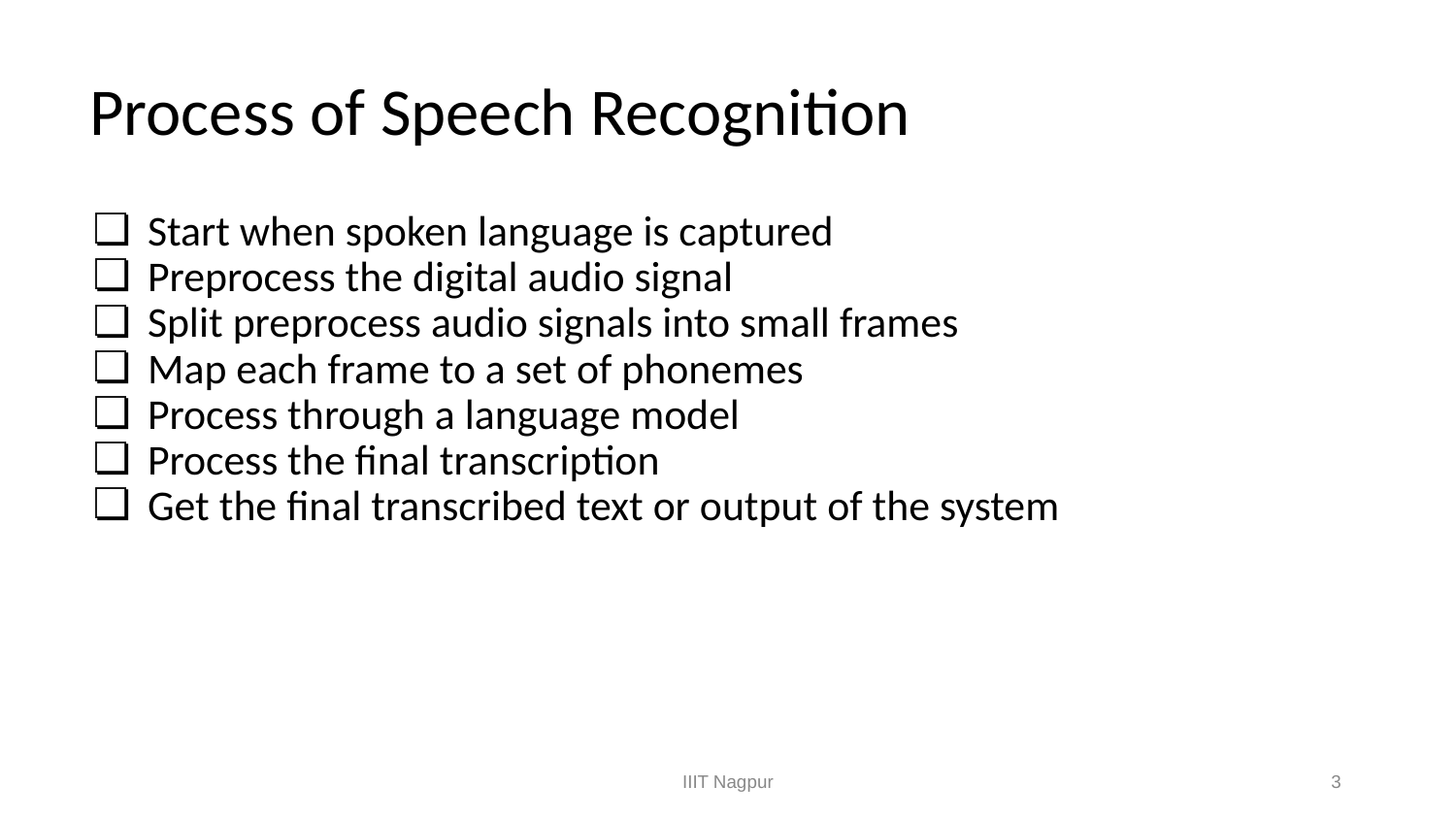

# Process of Speech Recognition
Start when spoken language is captured
Preprocess the digital audio signal
Split preprocess audio signals into small frames
Map each frame to a set of phonemes
Process through a language model
Process the final transcription
Get the final transcribed text or output of the system
IIIT Nagpur
3